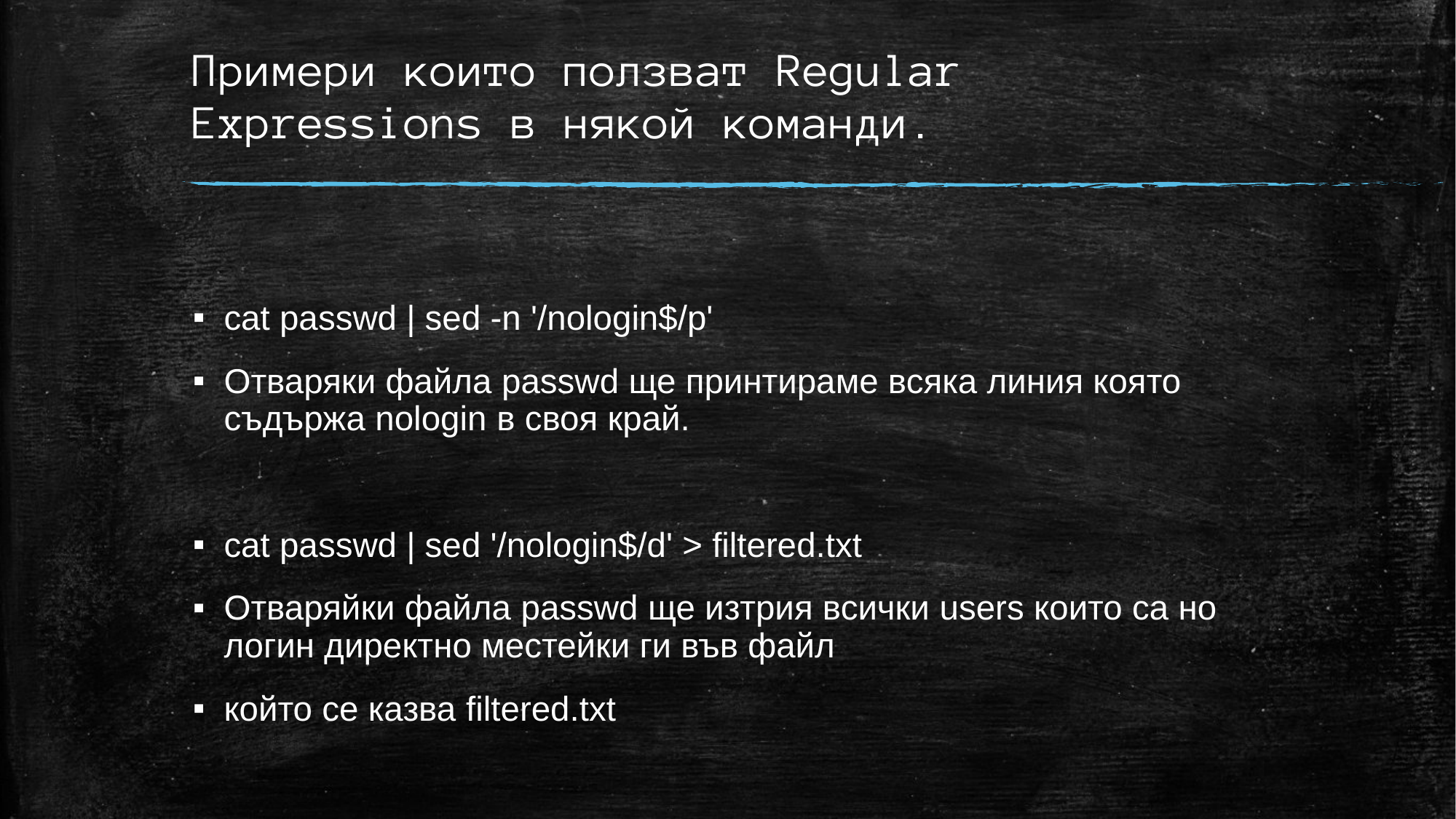

# Примери които ползват Regular Expressions в някой команди.

cat passwd | sed -n '/nologin$/p'
Отваряки файла passwd ще принтираме всяка линия която съдържа nologin в своя край.

cat passwd | sed '/nologin$/d' > filtered.txt
Отваряйки файла passwd ще изтрия всички users които са но логин директно местейки ги във файл
който се казва filtered.txt